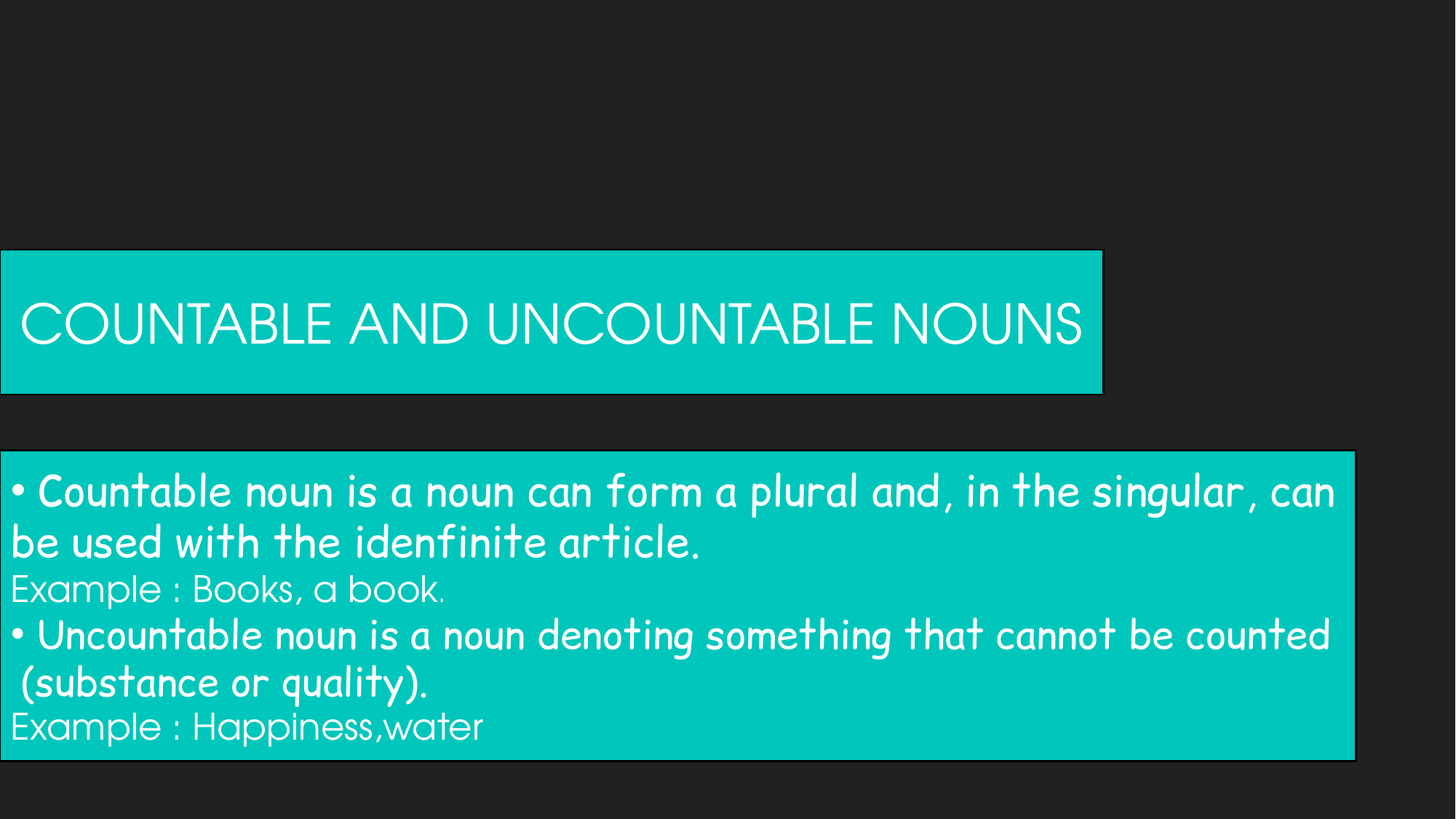

COUNTABLE AND UNCOUNTABLE NOUNS
 Countable noun is a noun can form a plural and, in the singular, can be used with the idenfinite article.
Example : Books, a book.
 Uncountable noun is a noun denoting something that cannot be counted (substance or quality).
Example : Happiness,water